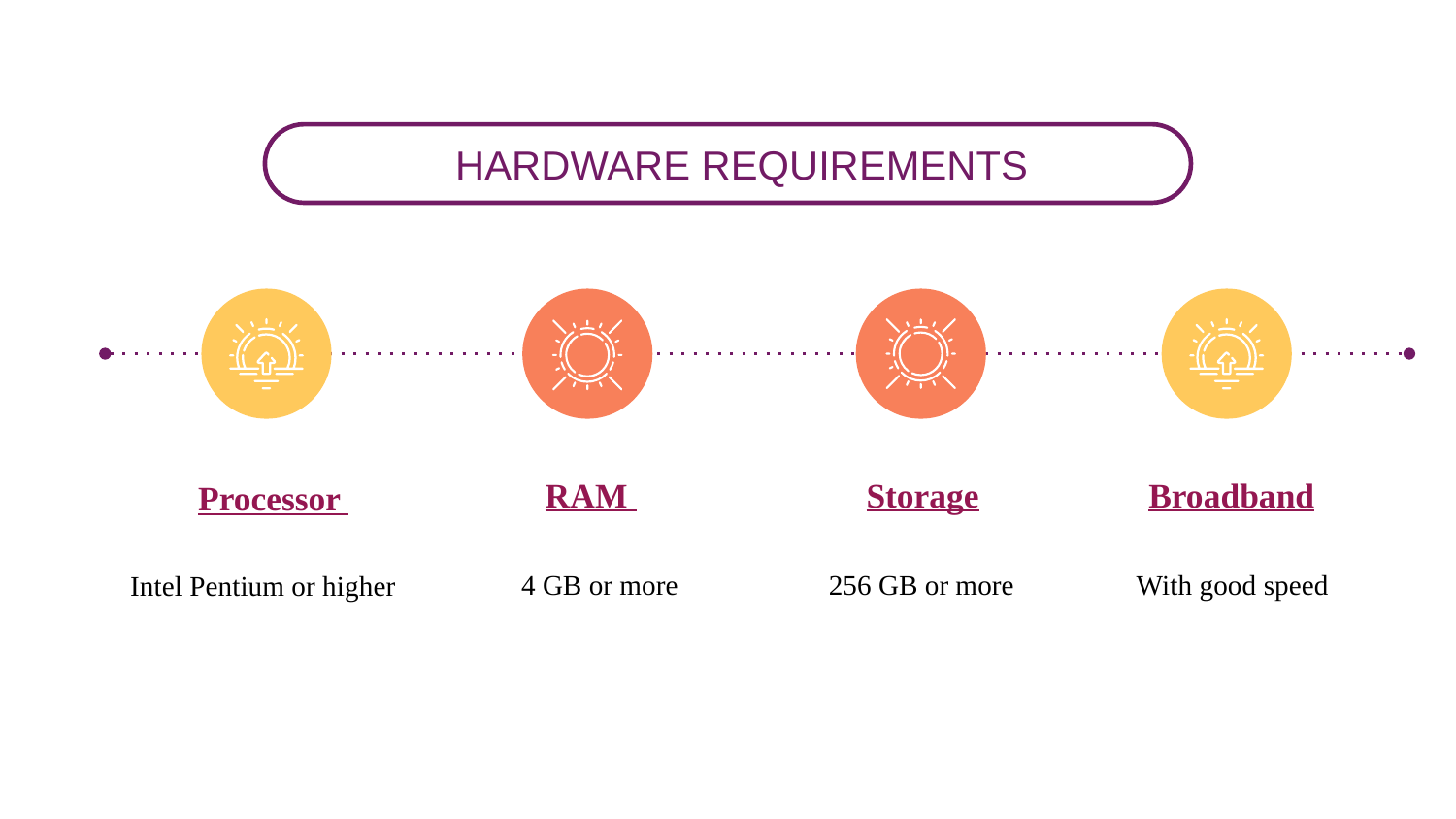

HARDWARE REQUIREMENTS

RAM

Storage

Broadband

Processor
Intel Pentium or higher
4 GB or more
256 GB or more
With good speed